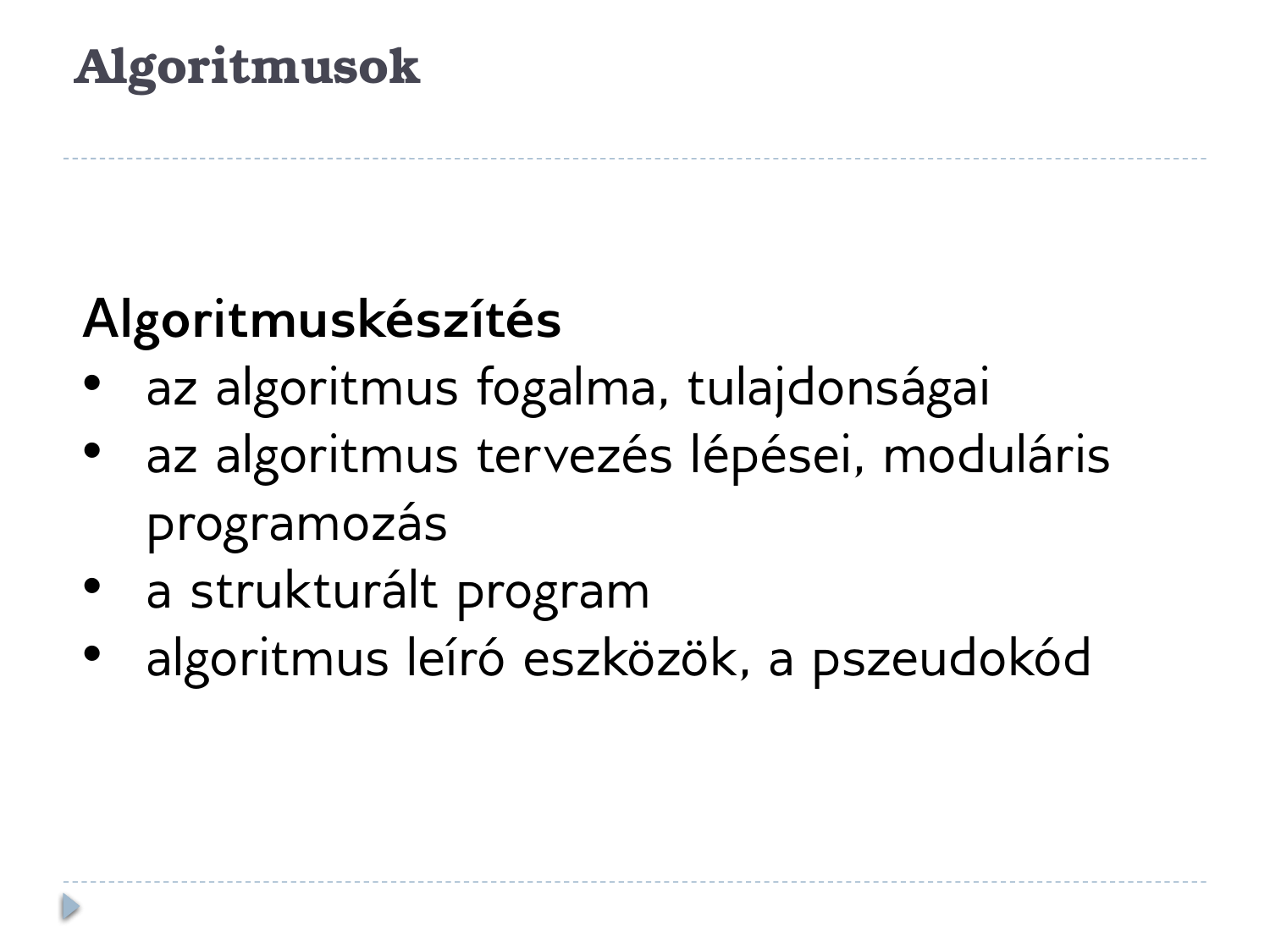

# Algoritmusok

Algoritmuskészítés
az algoritmus fogalma, tulajdonságai
az algoritmus tervezés lépései, moduláris programozás
a strukturált program
algoritmus leíró eszközök, a pszeudokód